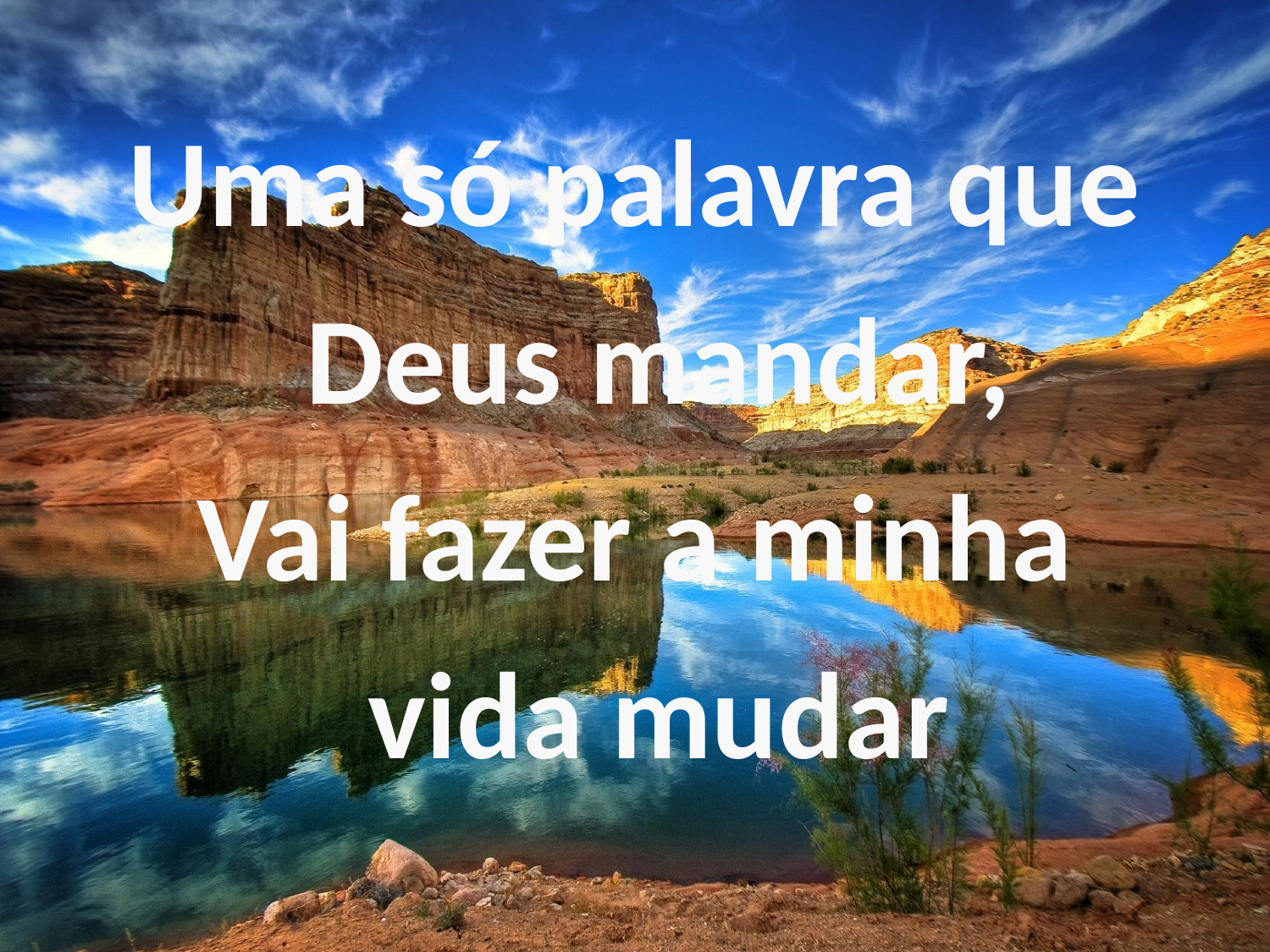

Uma só palavra que Deus mandar,
Vai fazer a minha vida mudar